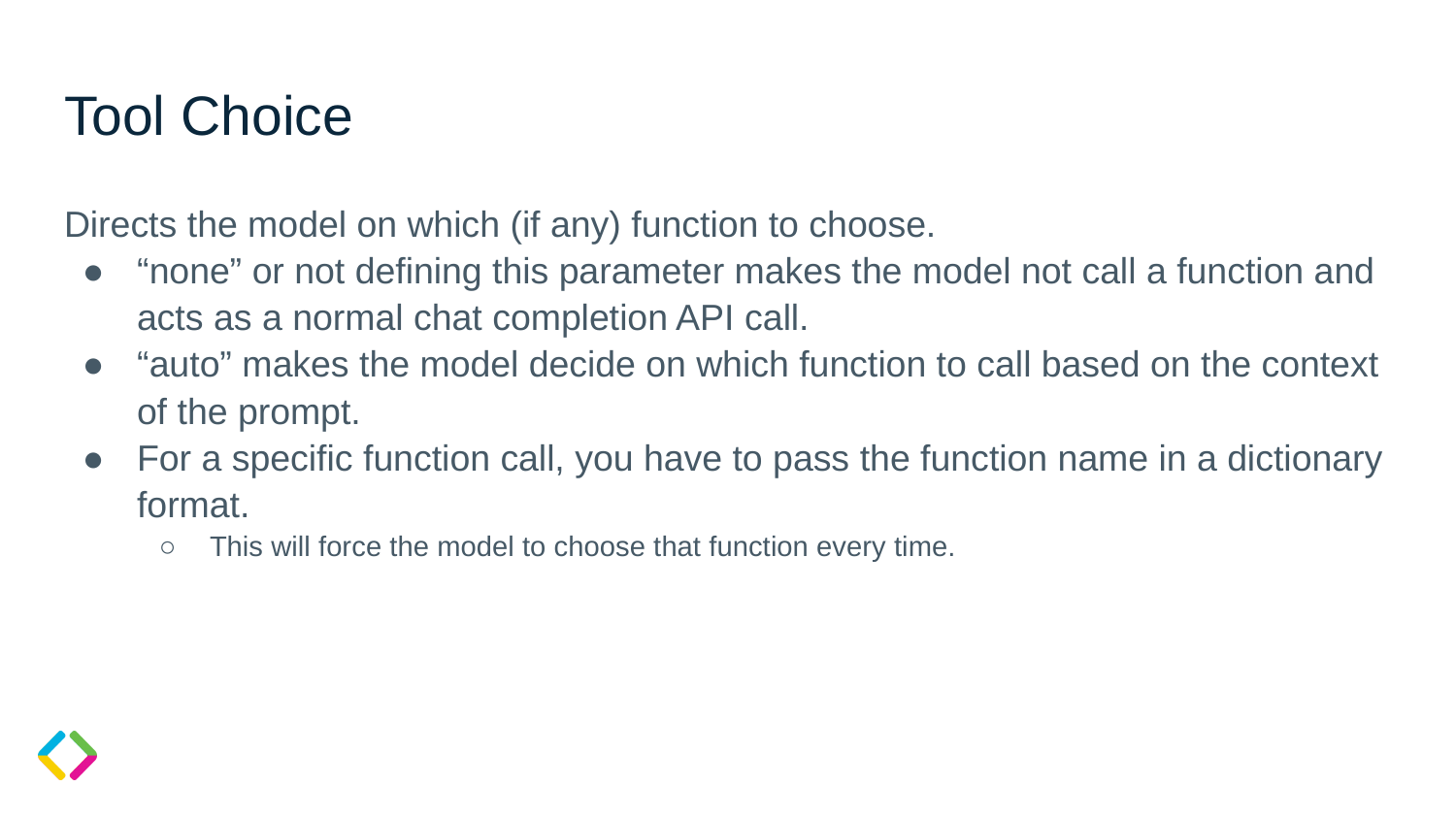

# Tool Choice
Directs the model on which (if any) function to choose.
“none” or not defining this parameter makes the model not call a function and acts as a normal chat completion API call.
“auto” makes the model decide on which function to call based on the context of the prompt.
For a specific function call, you have to pass the function name in a dictionary format.
This will force the model to choose that function every time.